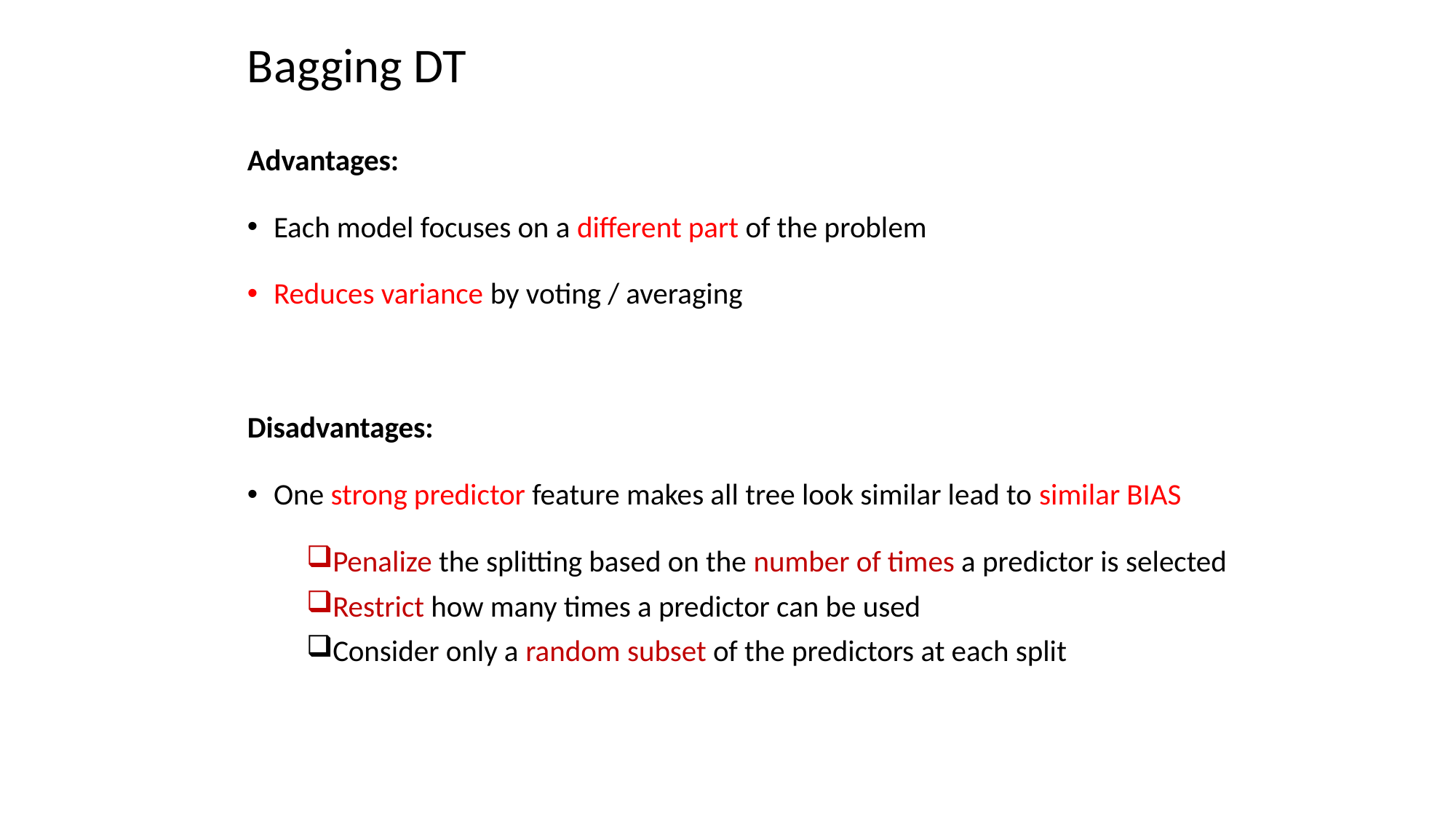

# Bagging DT
Advantages:
Each model focuses on a different part of the problem
Reduces variance by voting / averaging

Disadvantages:
One strong predictor feature makes all tree look similar lead to similar BIAS
Penalize the splitting based on the number of times a predictor is selected
Restrict how many times a predictor can be used
Consider only a random subset of the predictors at each split